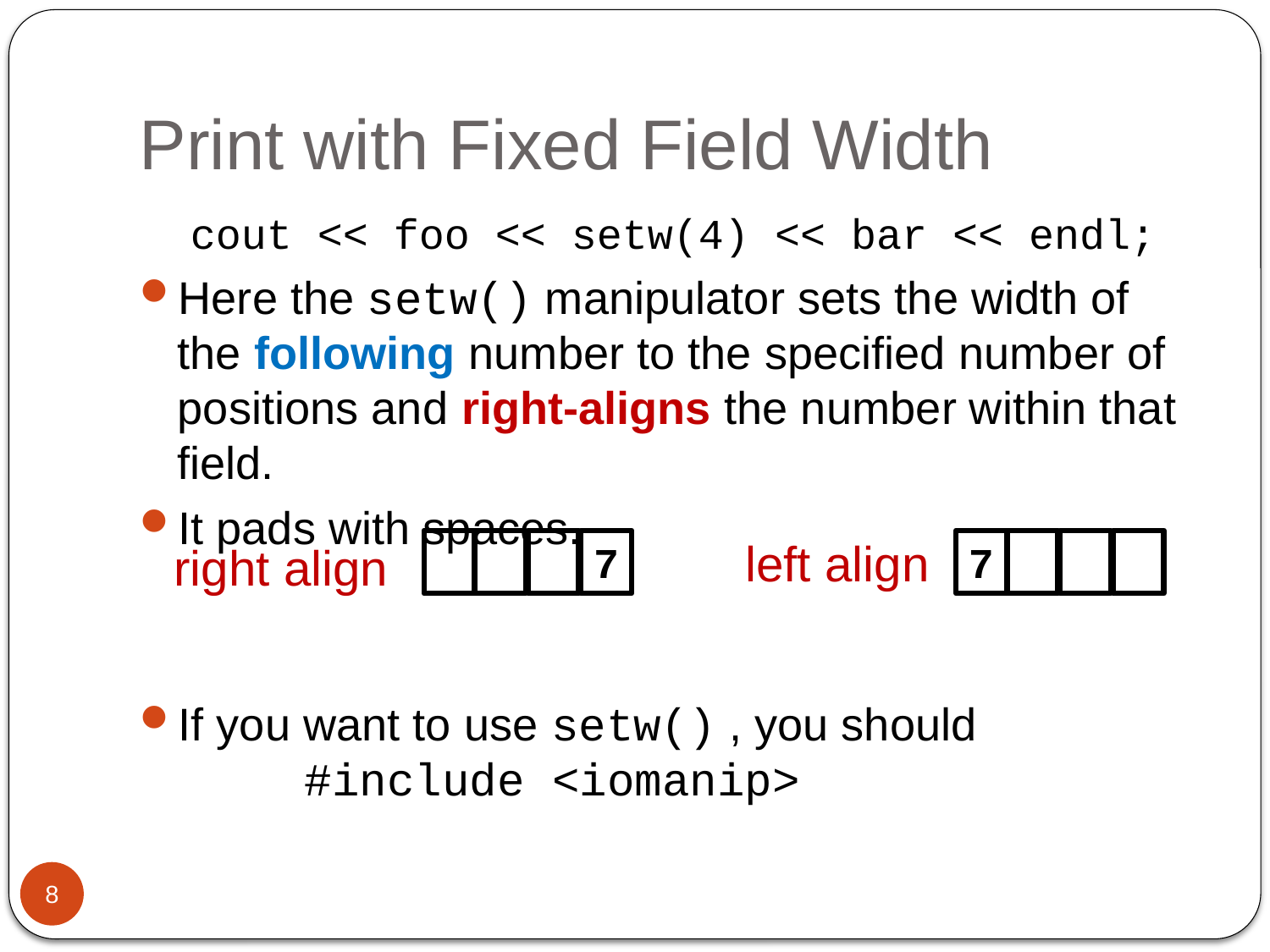

# Print with Fixed Field Width
  cout << foo << setw(4) << bar << endl;
Here the setw() manipulator sets the width of the following number to the specified number of positions and right-aligns the number within that field.
It pads with spaces.

If you want to use setw() , you should
	#include <iomanip>
left align
7

right align

7
8